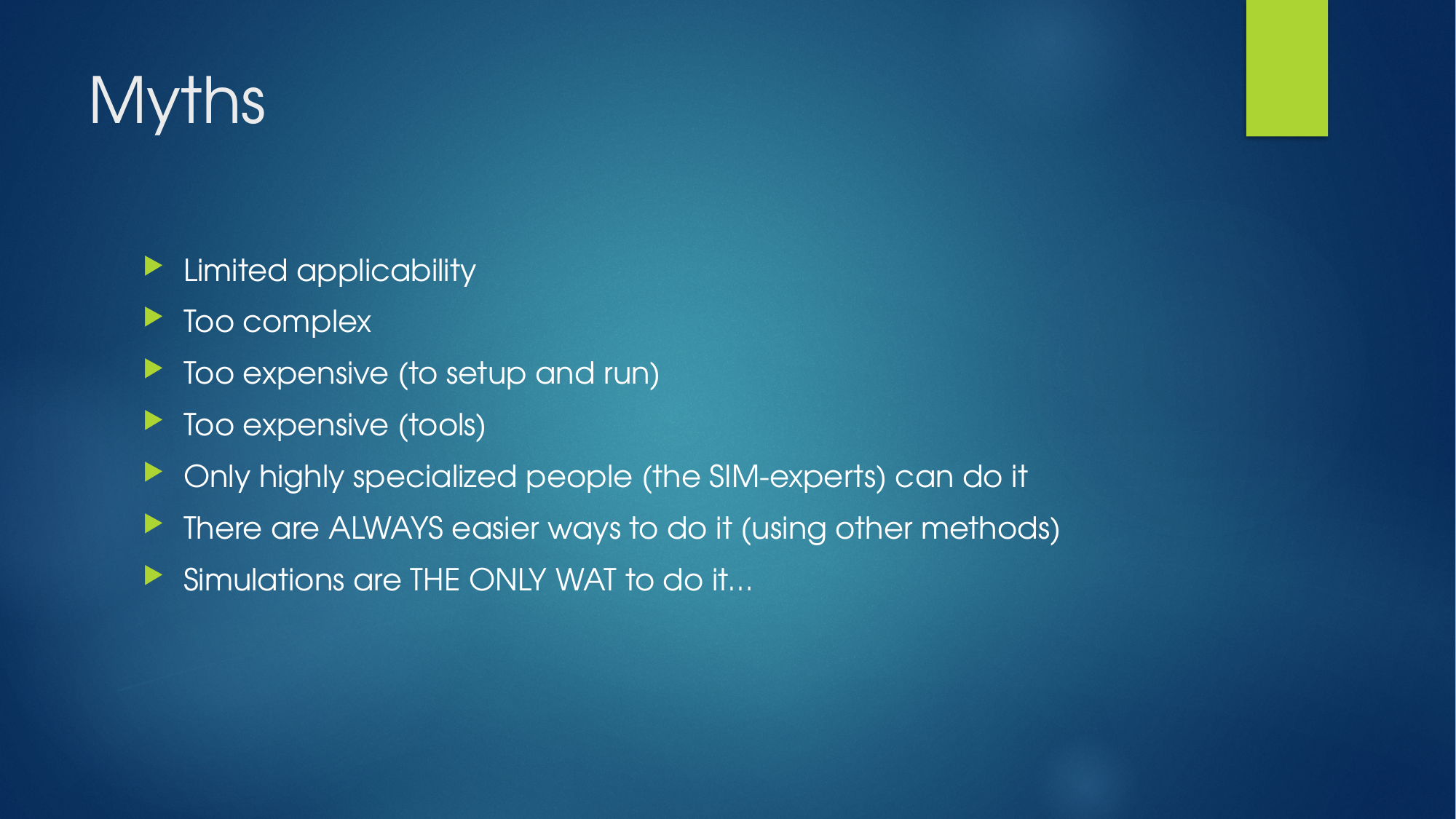

# Myths
Limited applicability
Too complex
Too expensive (to setup and run)
Too expensive (tools)
Only highly specialized people (the SIM-experts) can do it
There are ALWAYS easier ways to do it (using other methods)
Simulations are THE ONLY WAT to do it…